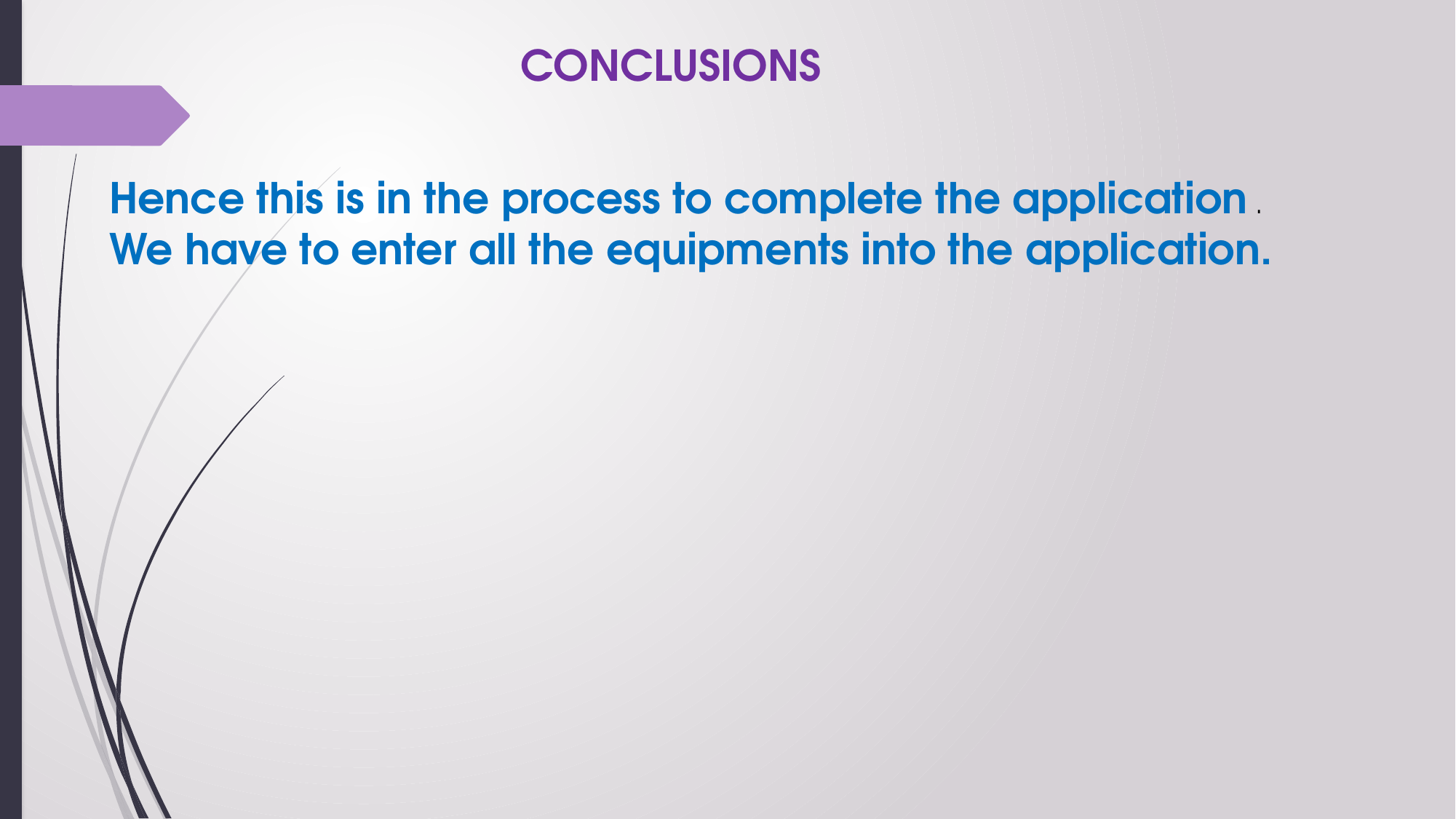

CONCLUSIONS
Hence this is in the process to complete the application .
We have to enter all the equipments into the application.